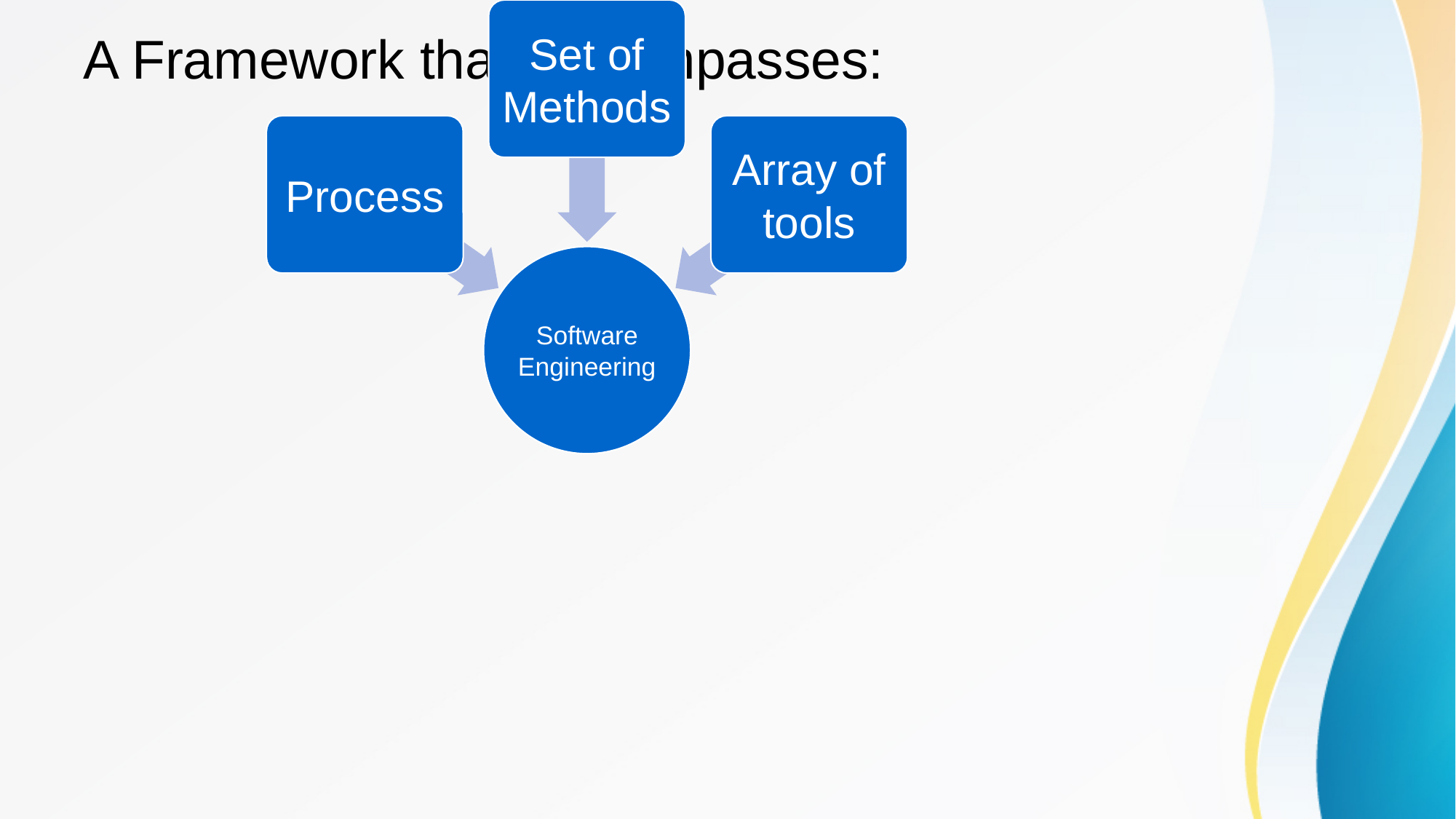

# A Framework that Encompasses:
Software Engineering
Process
Set of Methods
Array of tools